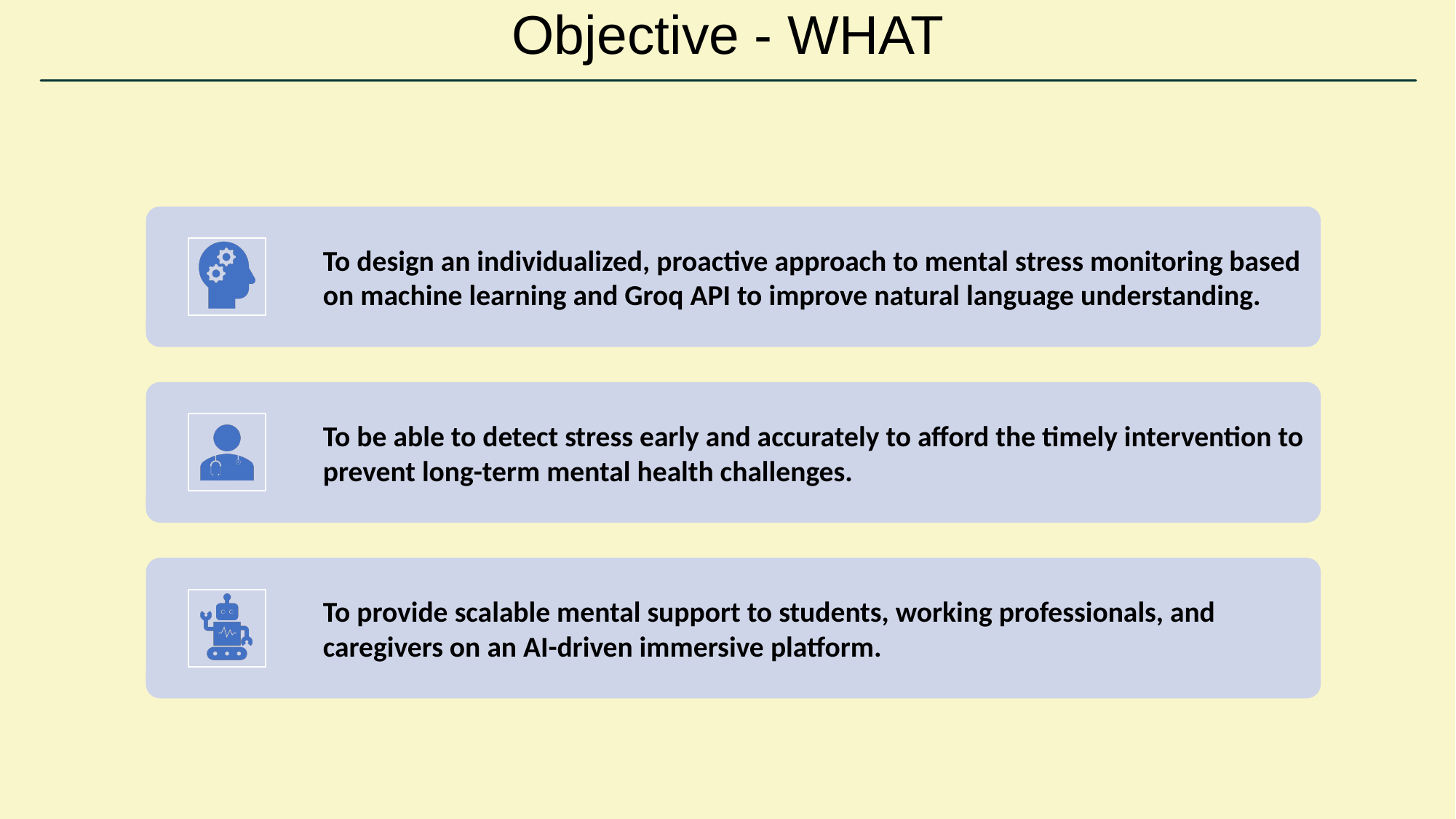

# Objective - WHAT

To design an individualized, proactive approach to mental stress monitoring based on machine learning and Groq API to improve natural language understanding.
To be able to detect stress early and accurately to afford the timely intervention to prevent long-term mental health challenges.
To provide scalable mental support to students, working professionals, and caregivers on an AI-driven immersive platform.